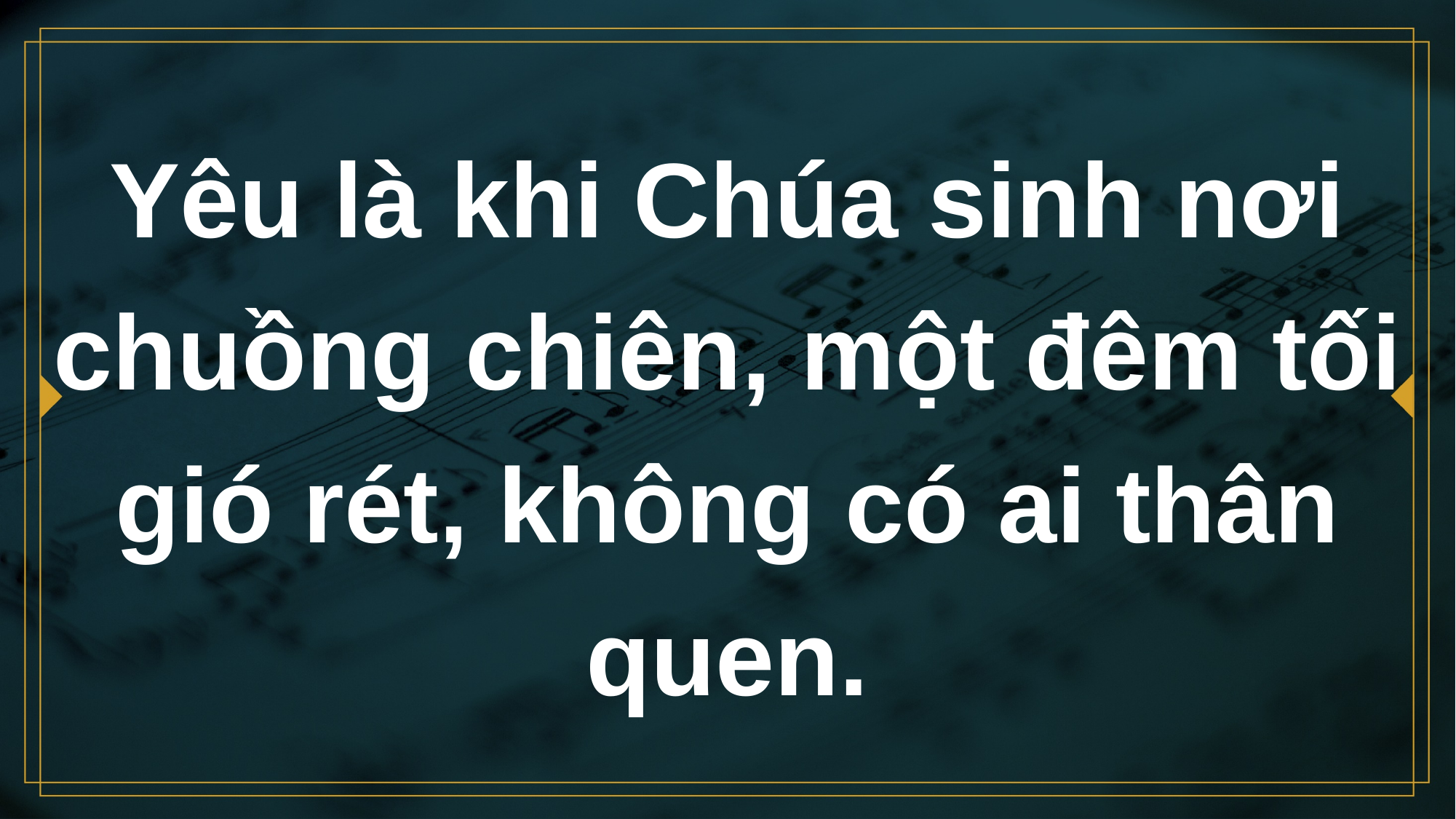

# Yêu là khi Chúa sinh nơi chuồng chiên, một đêm tối gió rét, không có ai thân quen.